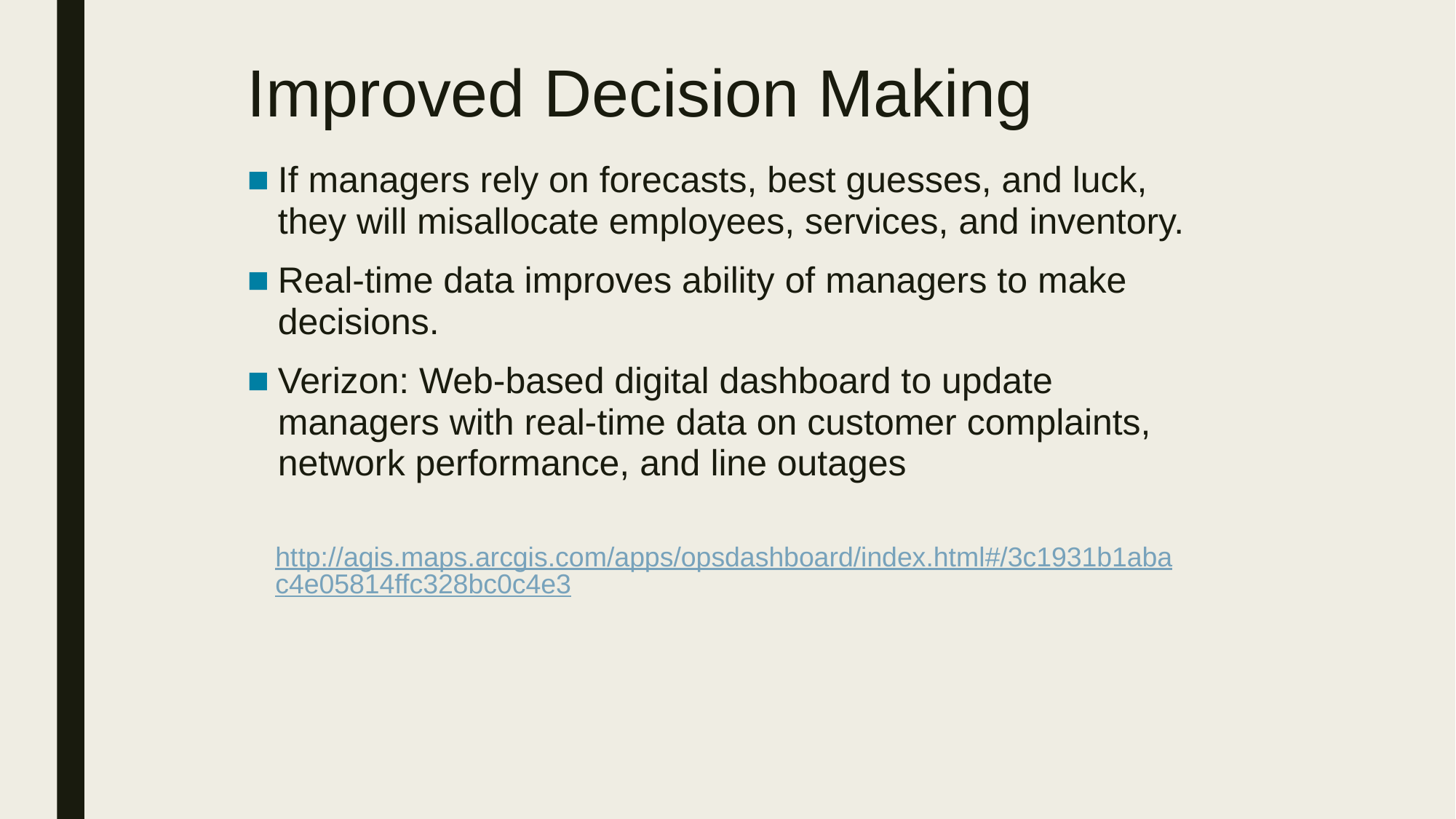

# Improved Decision Making
If managers rely on forecasts, best guesses, and luck, they will misallocate employees, services, and inventory.
Real-time data improves ability of managers to make decisions.
Verizon: Web-based digital dashboard to update managers with real-time data on customer complaints, network performance, and line outages
http://agis.maps.arcgis.com/apps/opsdashboard/index.html#/3c1931b1abac4e05814ffc328bc0c4e3